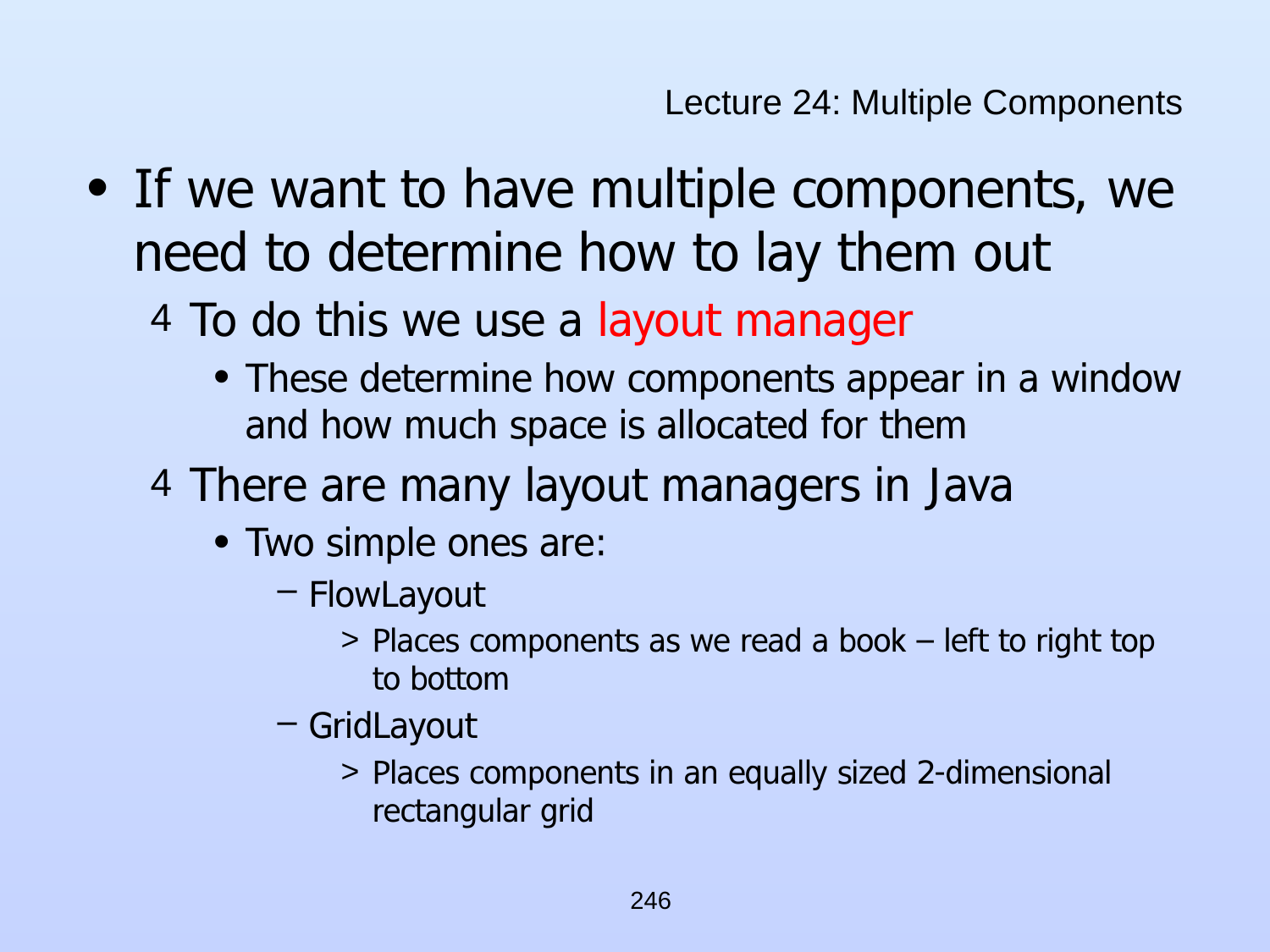

# Lecture 24: Multiple Components
If we want to have multiple components, we need to determine how to lay them out
To do this we use a layout manager
These determine how components appear in a window and how much space is allocated for them
There are many layout managers in Java
Two simple ones are:
FlowLayout
Places components as we read a book – left to right top to bottom
GridLayout
Places components in an equally sized 2-dimensional rectangular grid
246